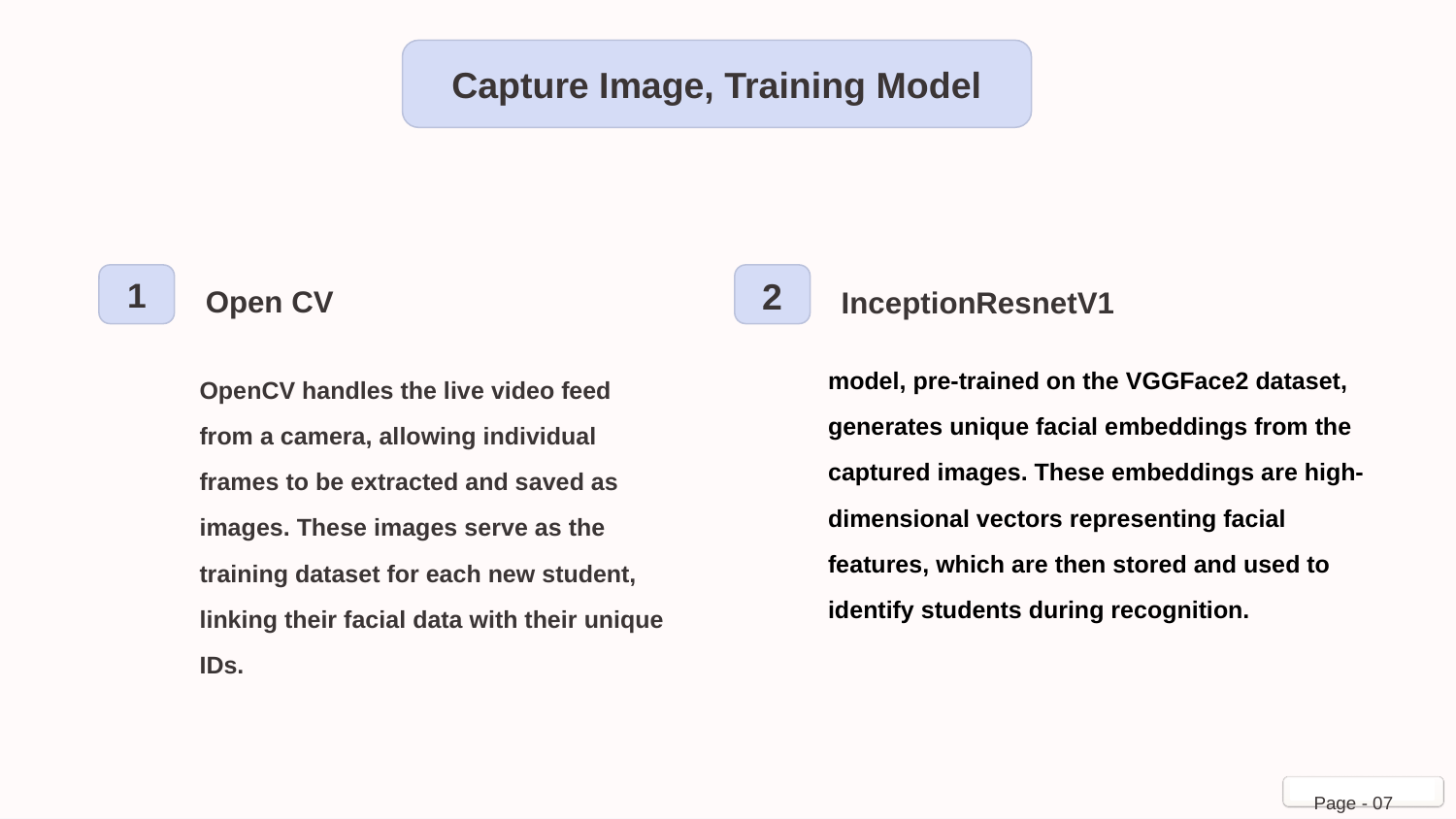

Capture Image, Training Model

Open CV
1
2
InceptionResnetV1
model, pre-trained on the VGGFace2 dataset, generates unique facial embeddings from the captured images. These embeddings are high-dimensional vectors representing facial features, which are then stored and used to identify students during recognition.
OpenCV handles the live video feed from a camera, allowing individual frames to be extracted and saved as images. These images serve as the training dataset for each new student, linking their facial data with their unique IDs.
Page - 07